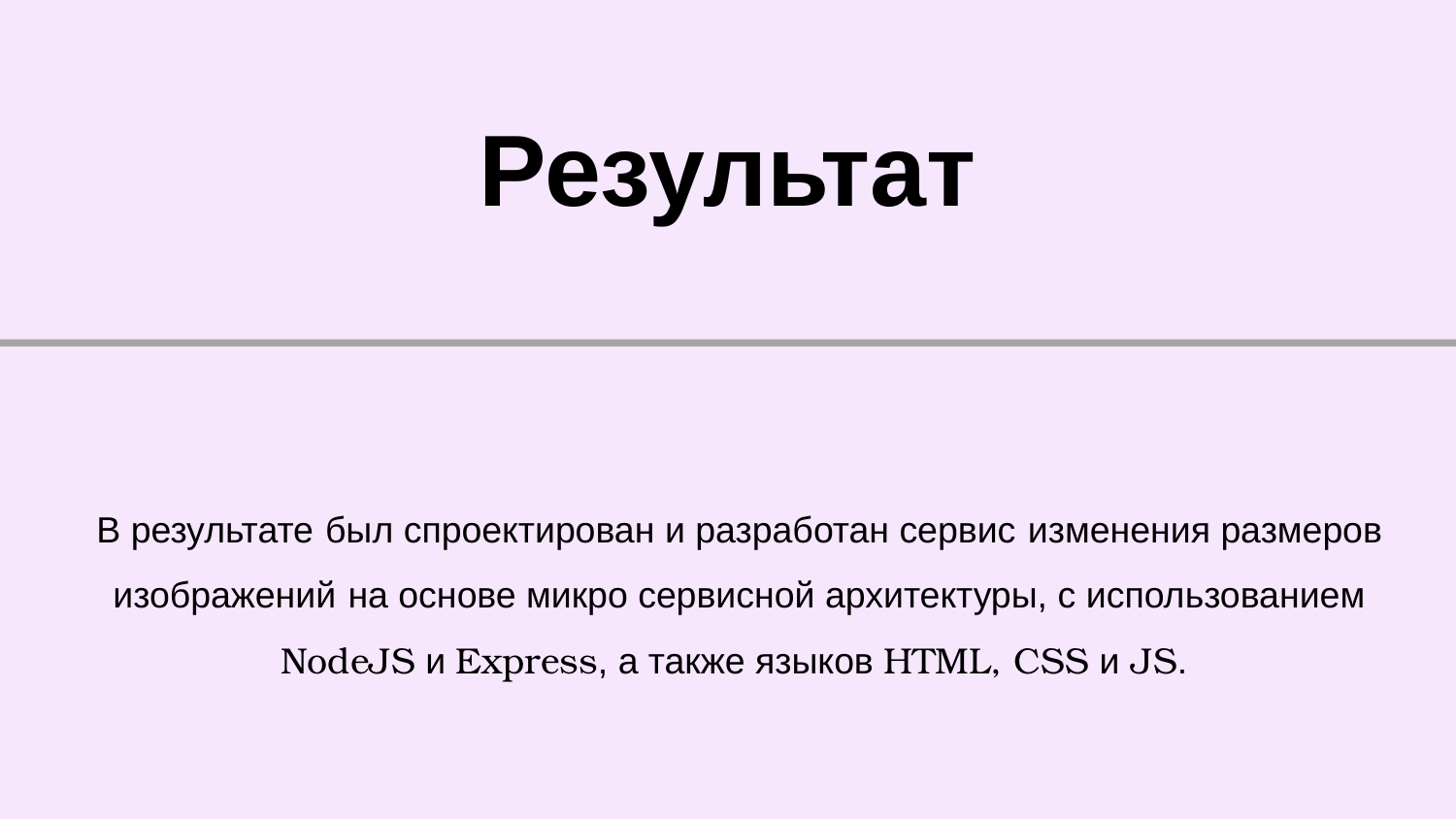

# Результат

В результате был спроектирован и разработан сервис изменения размеров изображений на основе микро сервисной архитектуры, с использованием NodeJS и Express, а также языков HTML, CSS и JS.